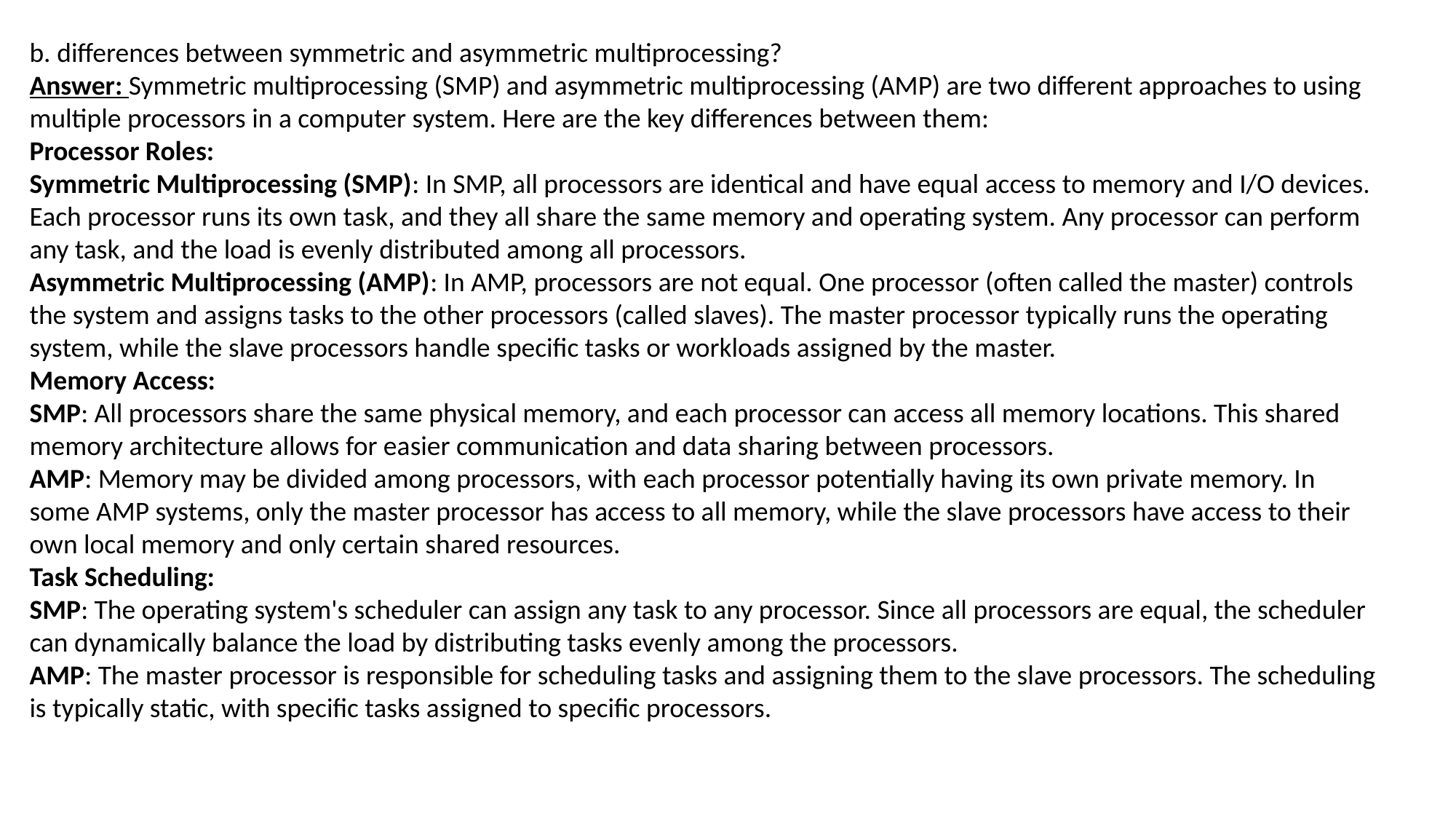

b. differences between symmetric and asymmetric multiprocessing?
Answer: Symmetric multiprocessing (SMP) and asymmetric multiprocessing (AMP) are two different approaches to using multiple processors in a computer system. Here are the key differences between them:
Processor Roles:
Symmetric Multiprocessing (SMP): In SMP, all processors are identical and have equal access to memory and I/O devices. Each processor runs its own task, and they all share the same memory and operating system. Any processor can perform any task, and the load is evenly distributed among all processors.
Asymmetric Multiprocessing (AMP): In AMP, processors are not equal. One processor (often called the master) controls the system and assigns tasks to the other processors (called slaves). The master processor typically runs the operating system, while the slave processors handle specific tasks or workloads assigned by the master.
Memory Access:
SMP: All processors share the same physical memory, and each processor can access all memory locations. This shared memory architecture allows for easier communication and data sharing between processors.
AMP: Memory may be divided among processors, with each processor potentially having its own private memory. In some AMP systems, only the master processor has access to all memory, while the slave processors have access to their own local memory and only certain shared resources.
Task Scheduling:
SMP: The operating system's scheduler can assign any task to any processor. Since all processors are equal, the scheduler can dynamically balance the load by distributing tasks evenly among the processors.
AMP: The master processor is responsible for scheduling tasks and assigning them to the slave processors. The scheduling is typically static, with specific tasks assigned to specific processors.